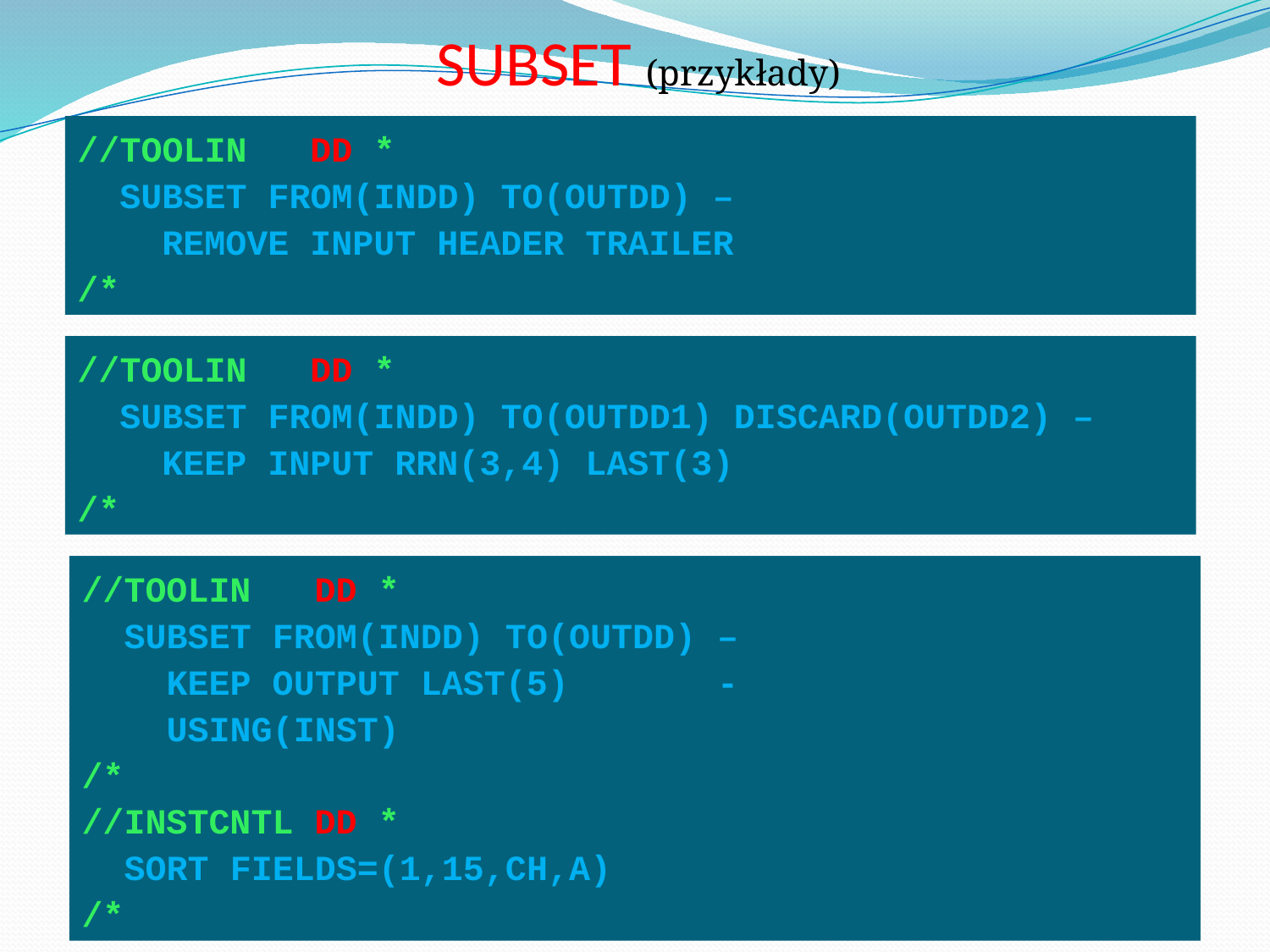

SUBSET (przykłady)
//TOOLIN   DD *
  SUBSET FROM(INDD) TO(OUTDD) –
    REMOVE INPUT HEADER TRAILER
/*
//TOOLIN   DD *
  SUBSET FROM(INDD) TO(OUTDD1) DISCARD(OUTDD2) –
    KEEP INPUT RRN(3,4) LAST(3)
/*
//TOOLIN   DD *
  SUBSET FROM(INDD) TO(OUTDD) –
    KEEP OUTPUT LAST(5)       -
    USING(INST)
/*
//INSTCNTL DD *
  SORT FIELDS=(1,15,CH,A)
/*